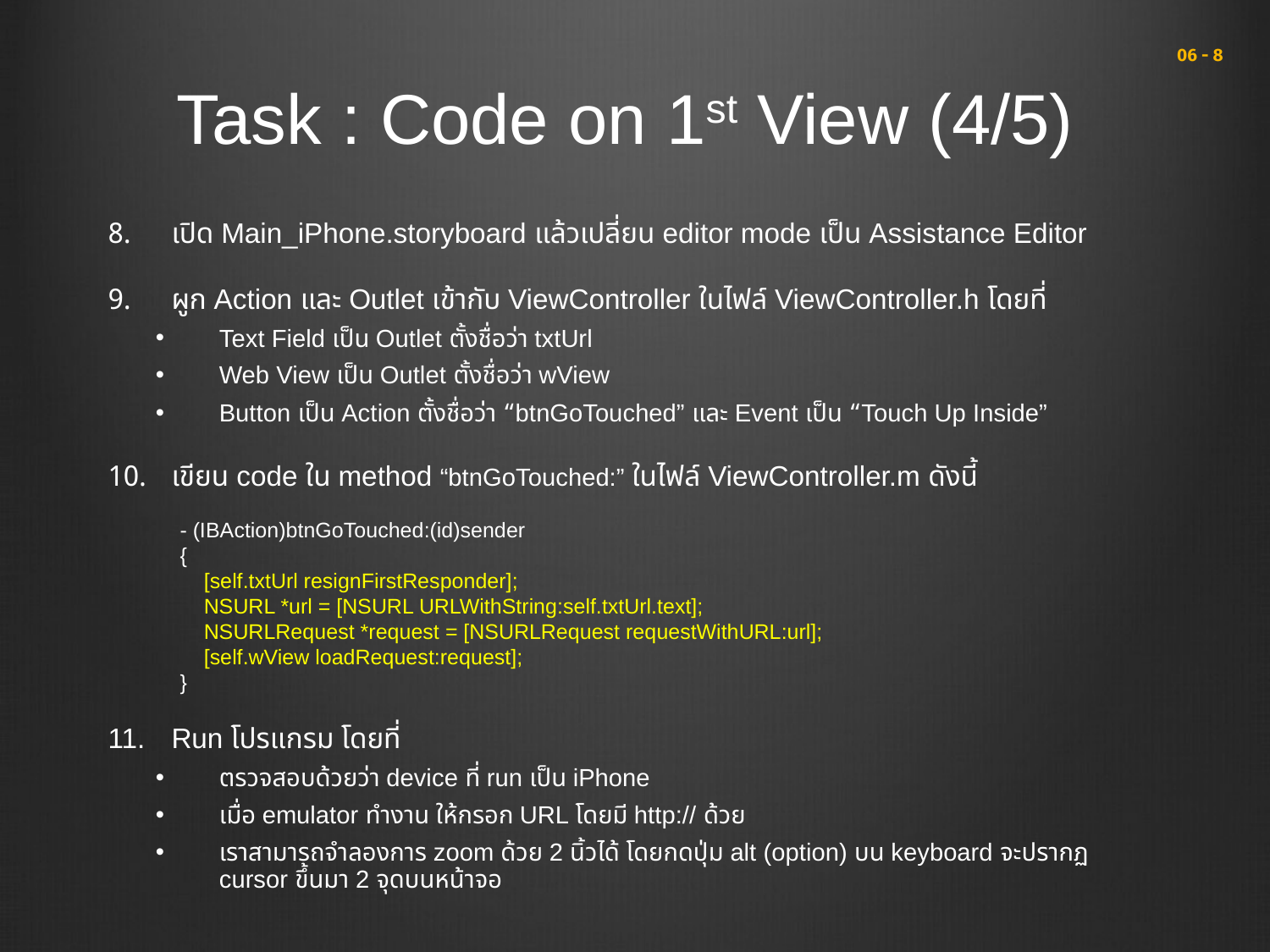

# Task : Code on 1st View (4/5)
 06 - 8
เปิด Main_iPhone.storyboard แล้วเปลี่ยน editor mode เป็น Assistance Editor
ผูก Action และ Outlet เข้ากับ ViewController ในไฟล์ ViewController.h โดยที่
Text Field เป็น Outlet ตั้งชื่อว่า txtUrl
Web View เป็น Outlet ตั้งชื่อว่า wView
Button เป็น Action ตั้งชื่อว่า “btnGoTouched” และ Event เป็น “Touch Up Inside”
เขียน code ใน method “btnGoTouched:” ในไฟล์ ViewController.m ดังนี้

Run โปรแกรม โดยที่
ตรวจสอบด้วยว่า device ที่ run เป็น iPhone
เมื่อ emulator ทำงาน ให้กรอก URL โดยมี http:// ด้วย
เราสามารถจำลองการ zoom ด้วย 2 นิ้วได้ โดยกดปุ่ม alt (option) บน keyboard จะปรากฏ cursor ขึ้นมา 2 จุดบนหน้าจอ
- (IBAction)btnGoTouched:(id)sender
{
    [self.txtUrl resignFirstResponder];
    NSURL *url = [NSURL URLWithString:self.txtUrl.text];
    NSURLRequest *request = [NSURLRequest requestWithURL:url];
    [self.wView loadRequest:request];
}